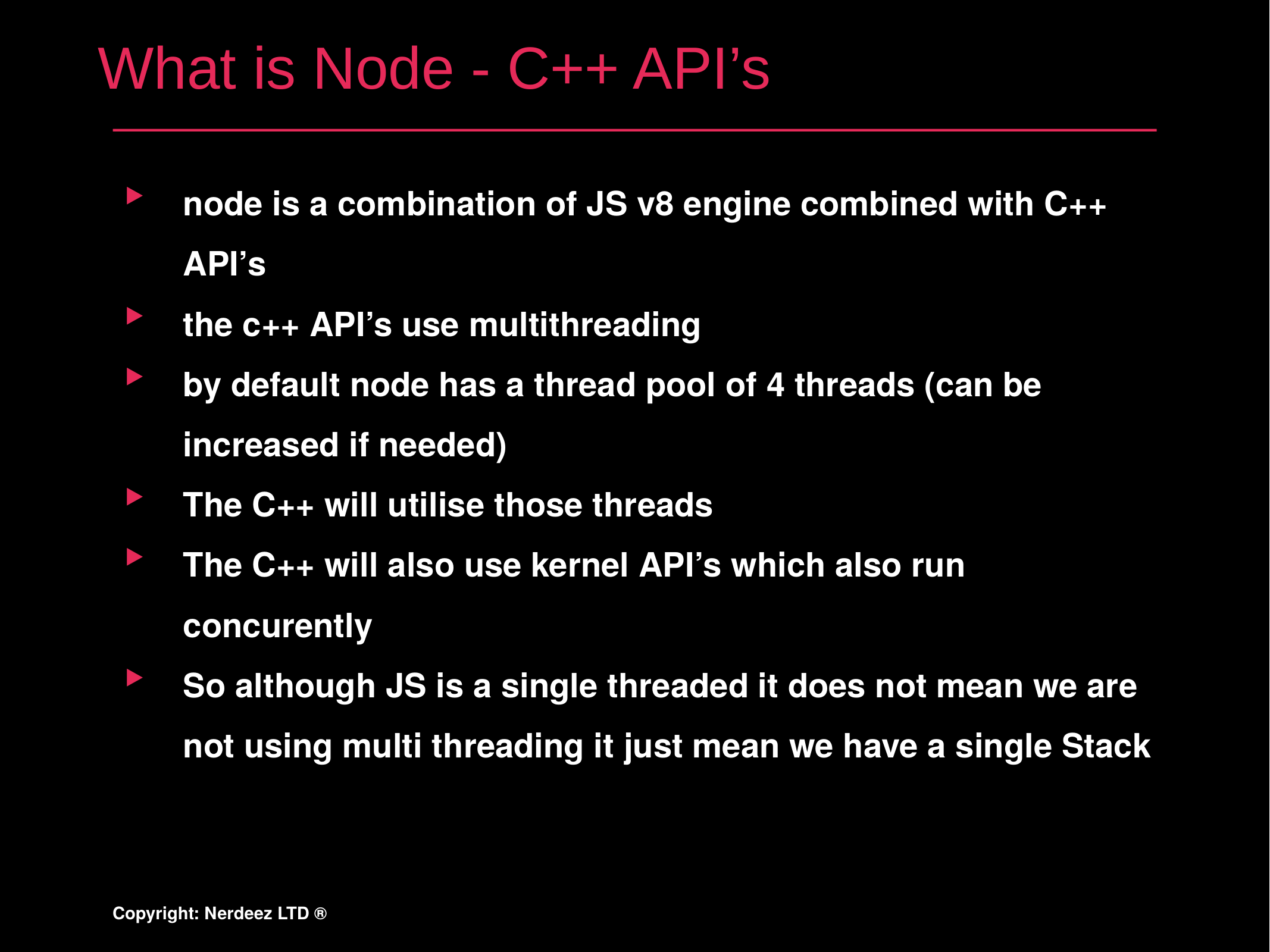

# What is Node - C++ API’s

node is a combination of JS v8 engine combined with C++ API’s
the c++ API’s use multithreading
by default node has a thread pool of 4 threads (can be increased if needed)
The C++ will utilise those threads
The C++ will also use kernel API’s which also run concurently
So although JS is a single threaded it does not mean we are not using multi threading it just mean we have a single Stack

Copyright: Nerdeez LTD ®